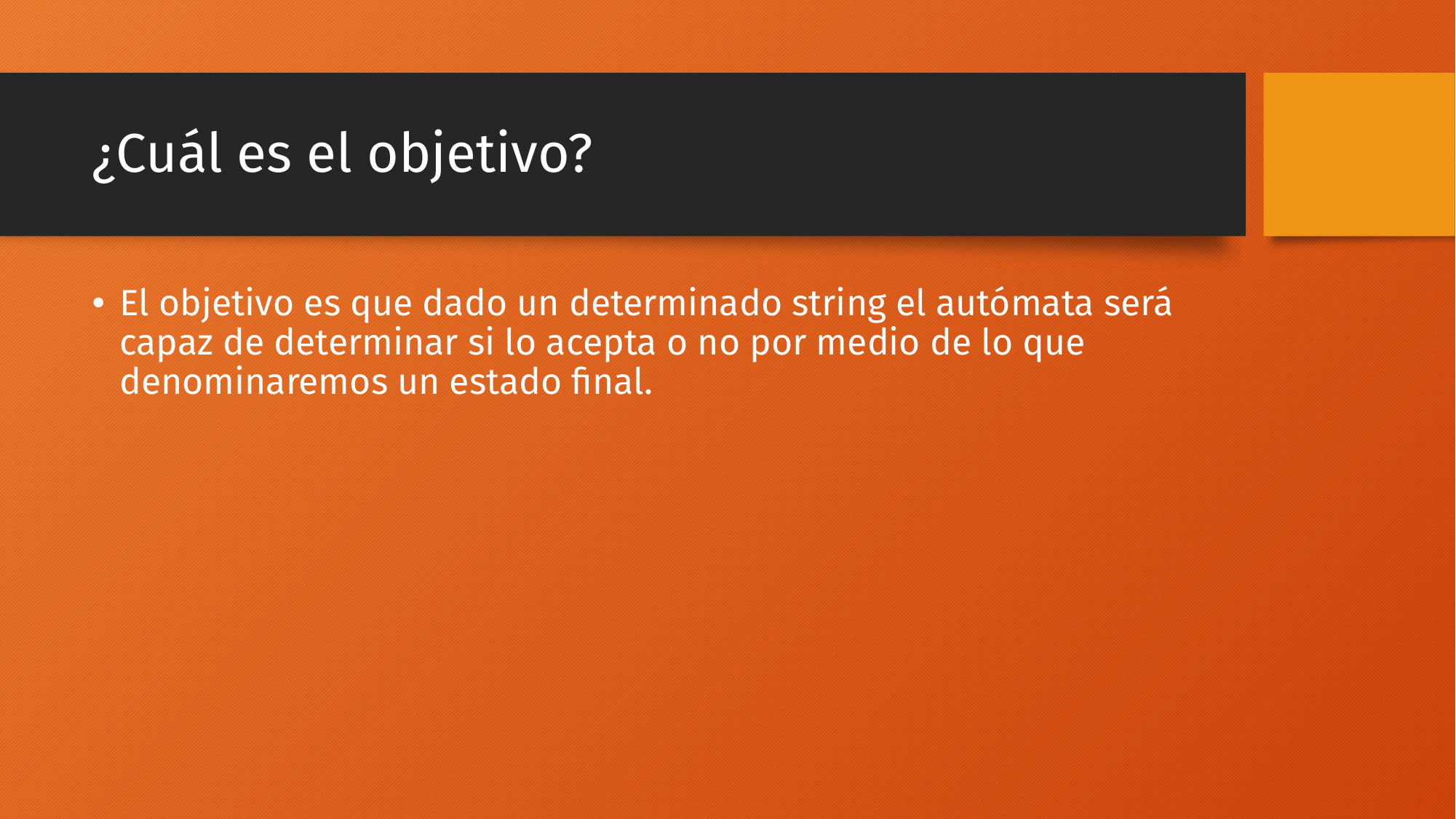

# ¿Cuál es el objetivo?
El objetivo es que dado un determinado string el autómata será capaz de determinar si lo acepta o no por medio de lo que denominaremos un estado final.